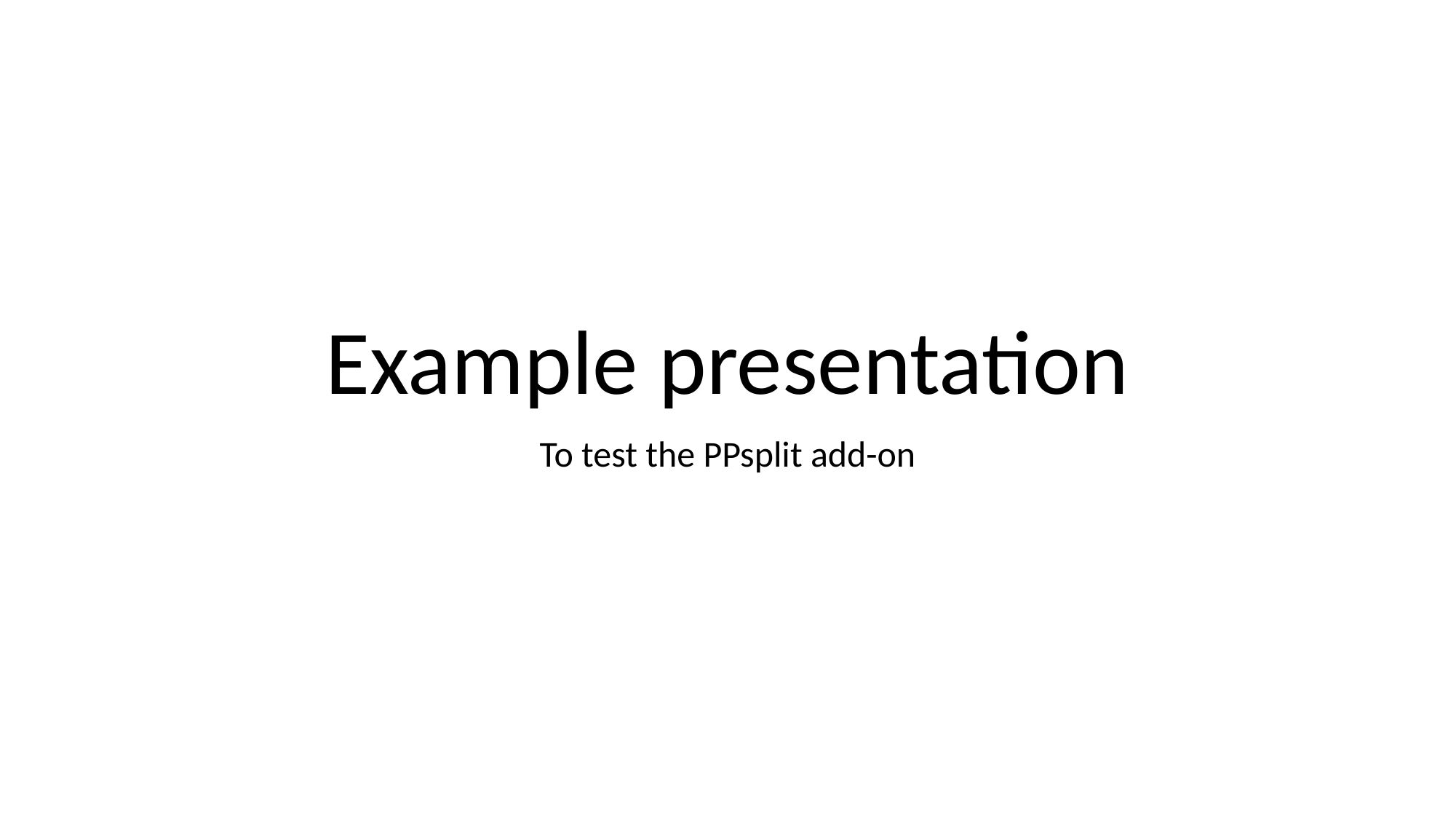

# Example presentation
To test the PPsplit add-on